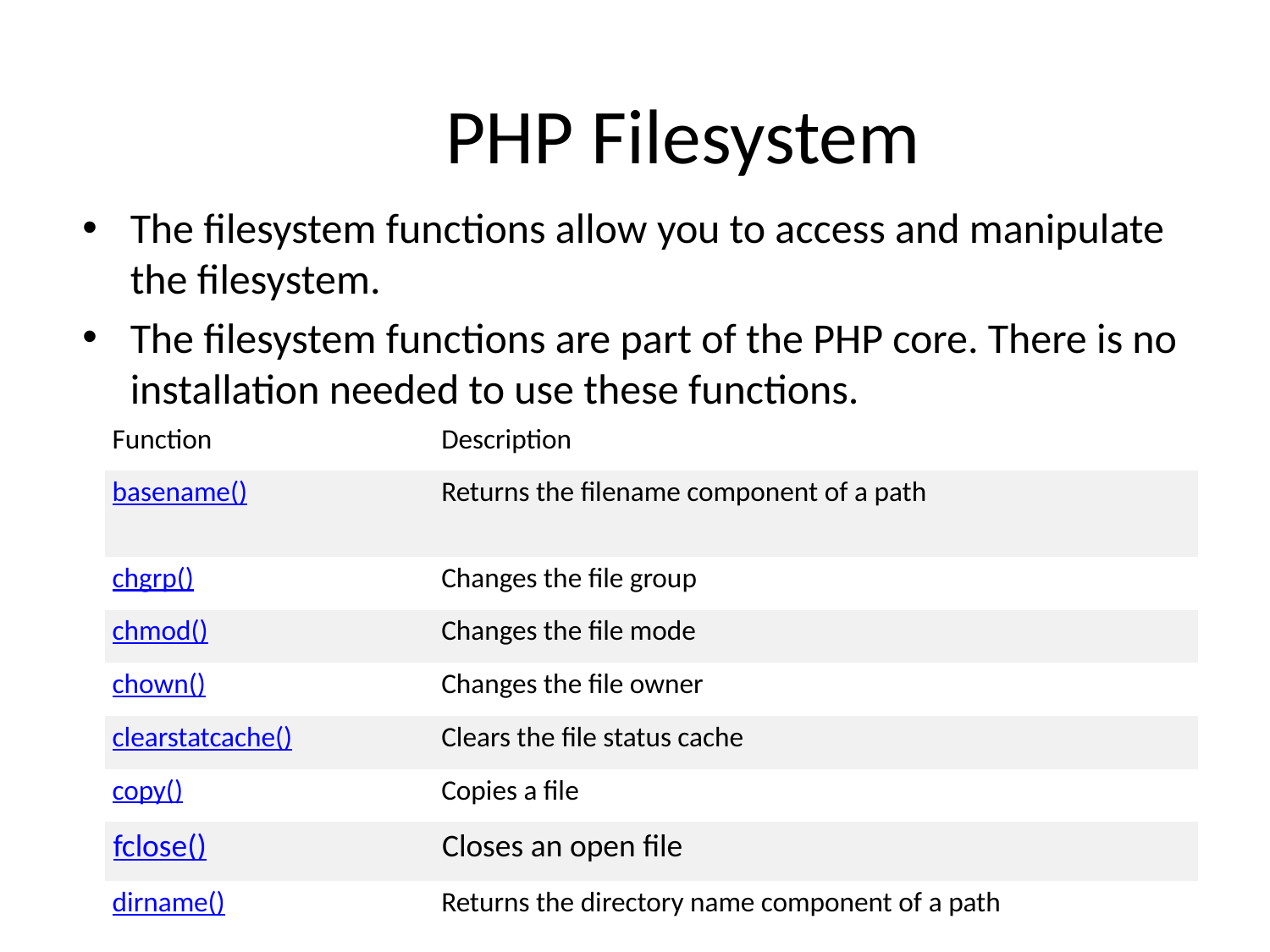

# PHP Filesystem
The filesystem functions allow you to access and manipulate the filesystem.
The filesystem functions are part of the PHP core. There is no installation needed to use these functions.

| Function | Description |
| --- | --- |
| basename() | Returns the filename component of a path |
| chgrp() | Changes the file group |
| chmod() | Changes the file mode |
| chown() | Changes the file owner |
| clearstatcache() | Clears the file status cache |
| copy() | Copies a file |
| fclose() | Closes an open file |
| dirname() | Returns the directory name component of a path |
| disk\_free\_space() | Returns the free space of a directory |